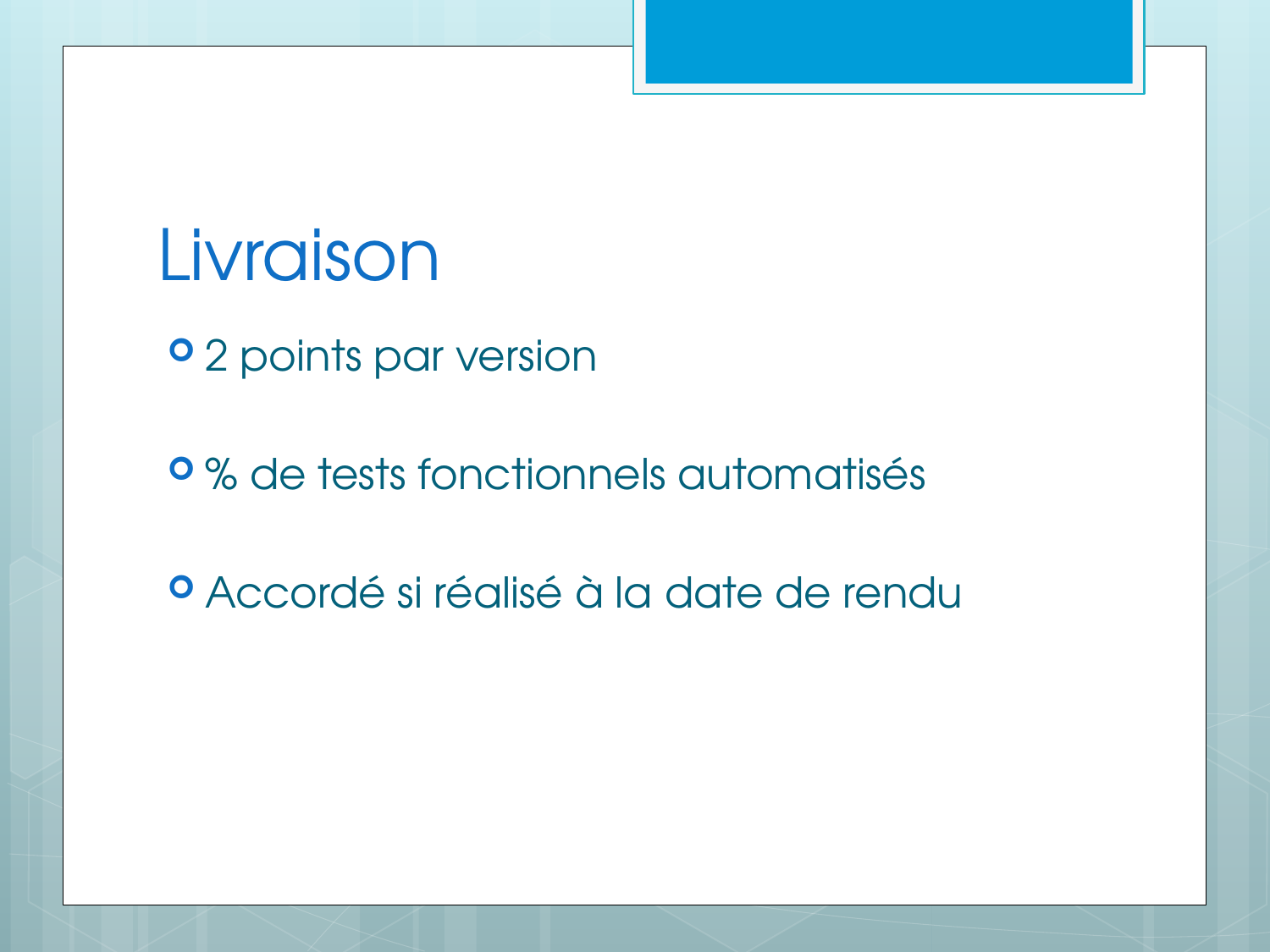

# Livraison
2 points par version

% de tests fonctionnels automatisés

Accordé si réalisé à la date de rendu